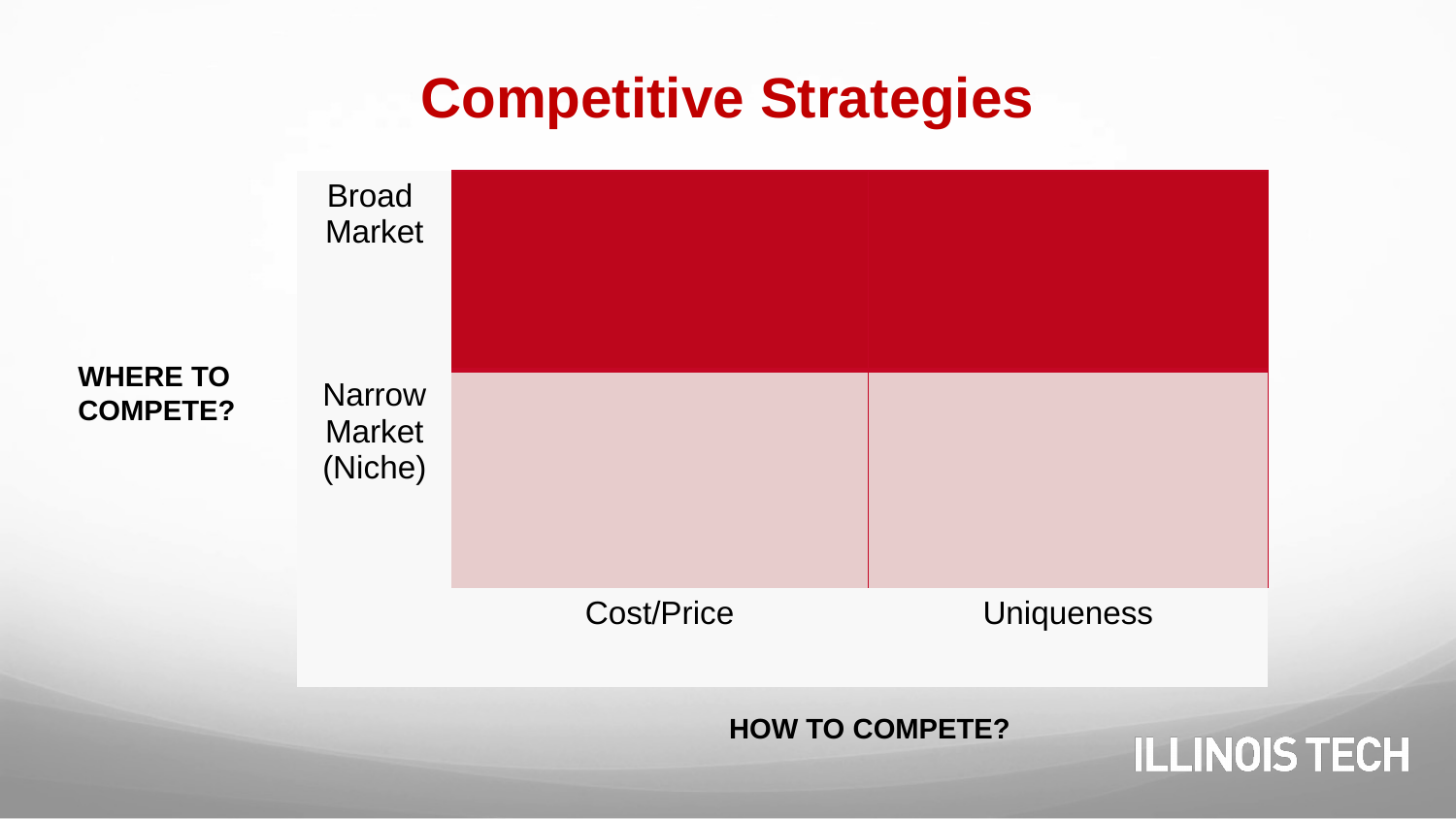

# Competitive Strategies
| Broad Market |  |  |
| --- | --- | --- |
| Narrow Market (Niche) |  |  |
|  | Cost/Price | Uniqueness |
WHERE TO COMPETE?
HOW TO COMPETE?